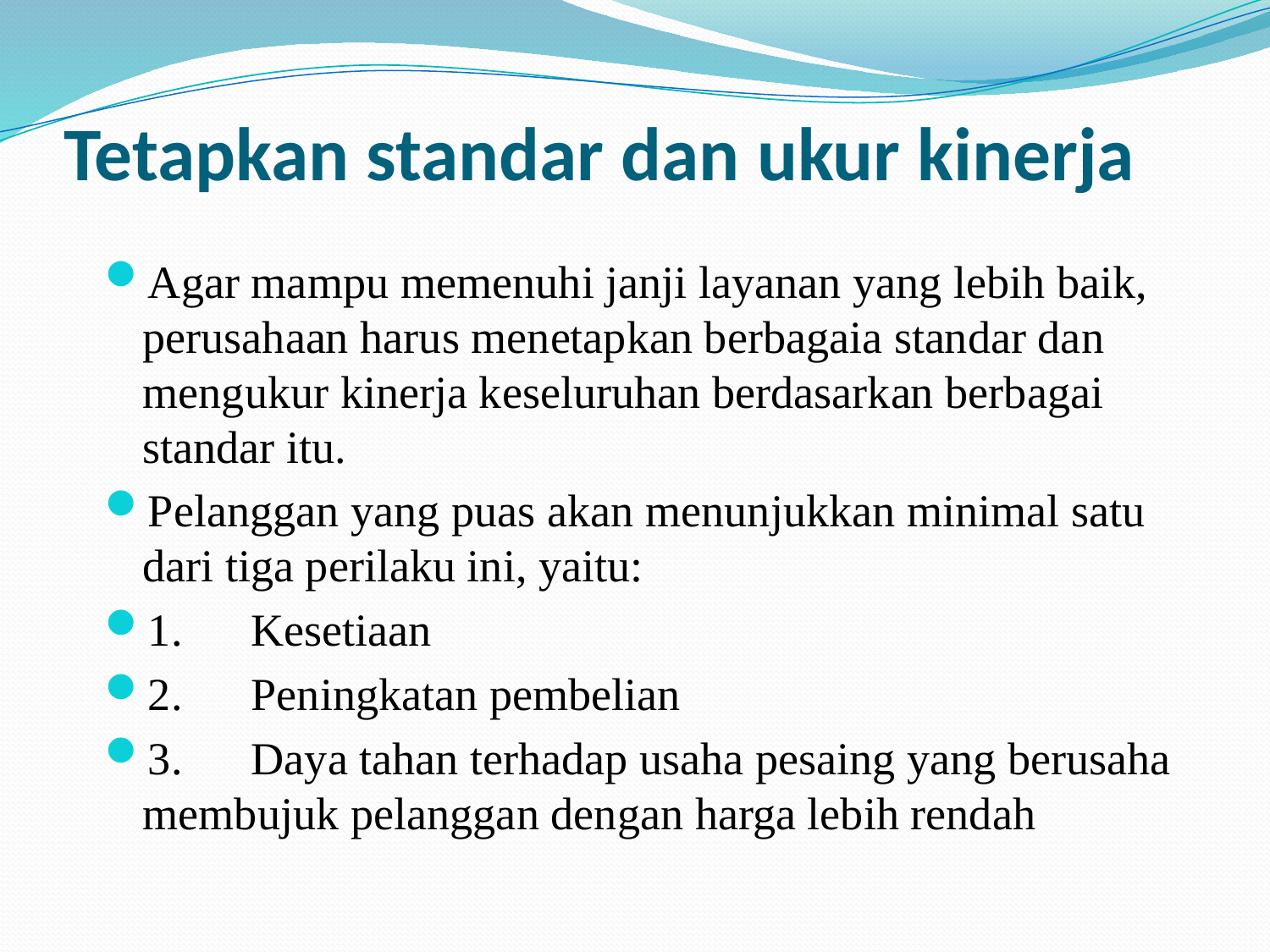

# Tetapkan standar dan ukur kinerja
Agar mampu memenuhi janji layanan yang lebih baik, perusahaan harus menetapkan berbagaia standar dan mengukur kinerja keseluruhan berdasarkan berbagai standar itu.
Pelanggan yang puas akan menunjukkan minimal satu dari tiga perilaku ini, yaitu:
1.      Kesetiaan
2.      Peningkatan pembelian
3.      Daya tahan terhadap usaha pesaing yang berusaha membujuk pelanggan dengan harga lebih rendah